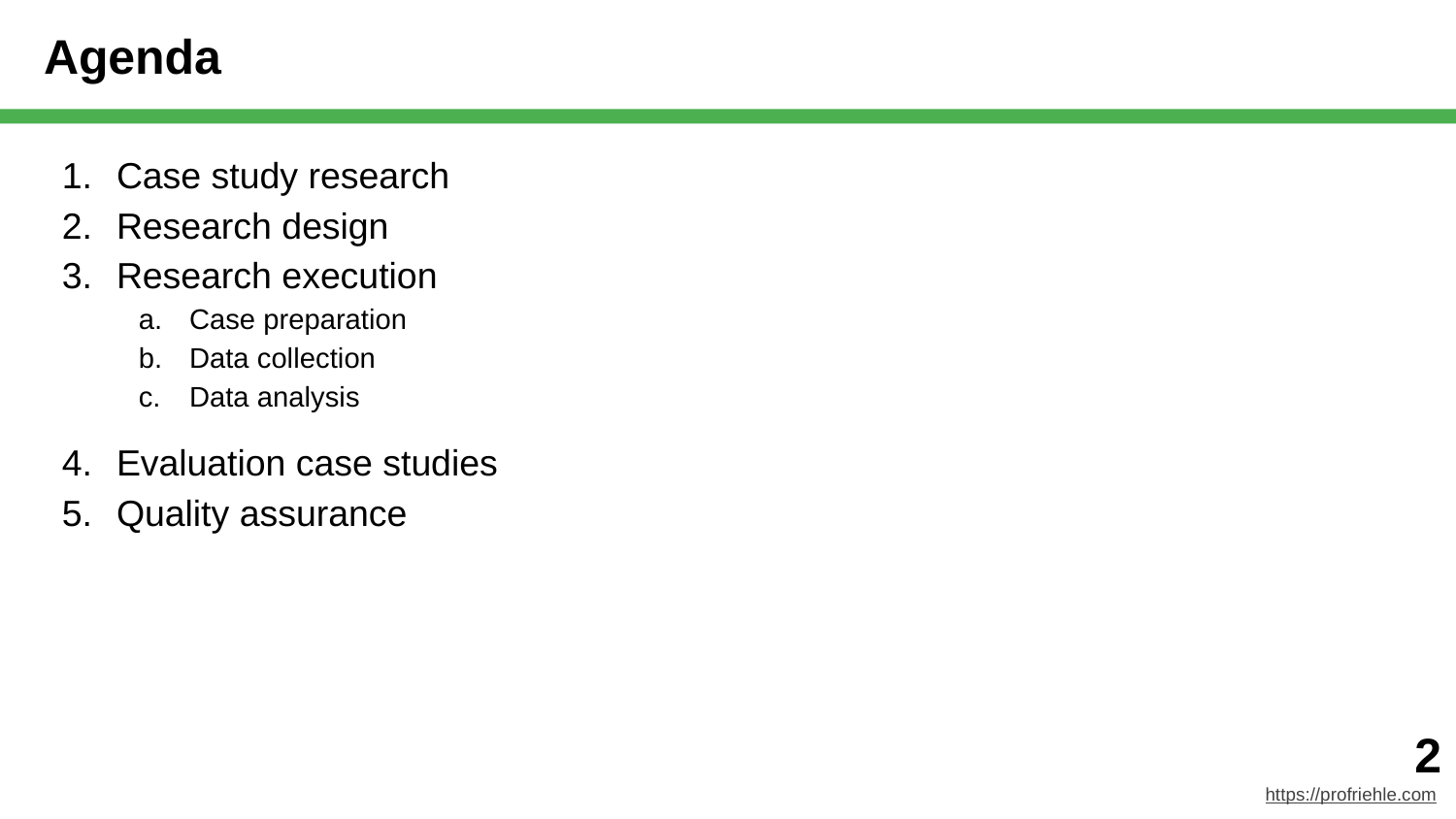

# Agenda
Case study research
Research design
Research execution
Case preparation
Data collection
Data analysis
Evaluation case studies
Quality assurance
2
https://profriehle.com